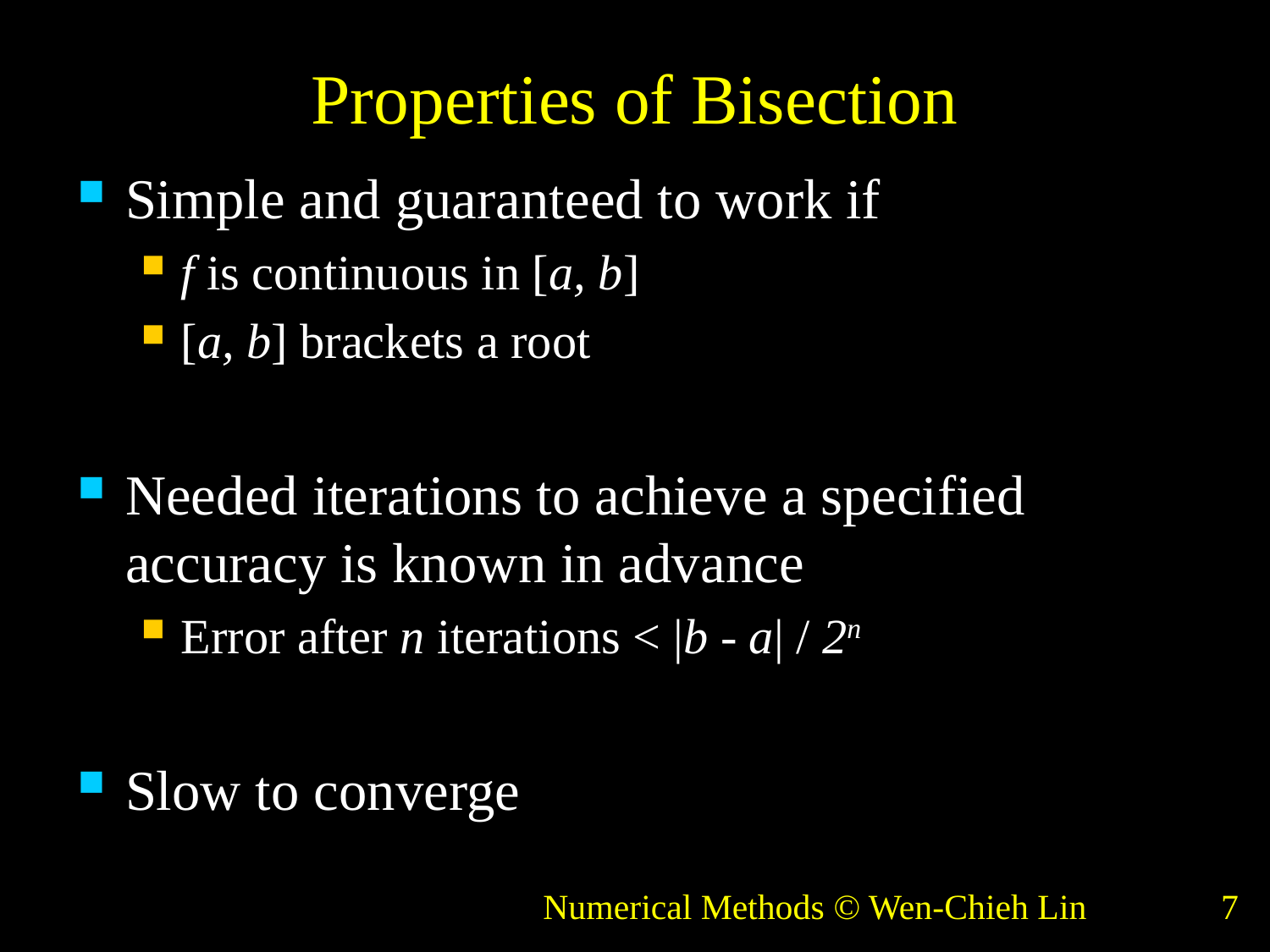

# Properties of Bisection
Simple and guaranteed to work if
f is continuous in [a, b]
[a, b] brackets a root

Needed iterations to achieve a specified accuracy is known in advance
Error after n iterations < |b - a| / 2n

Slow to converge
Numerical Methods © Wen-Chieh Lin
7